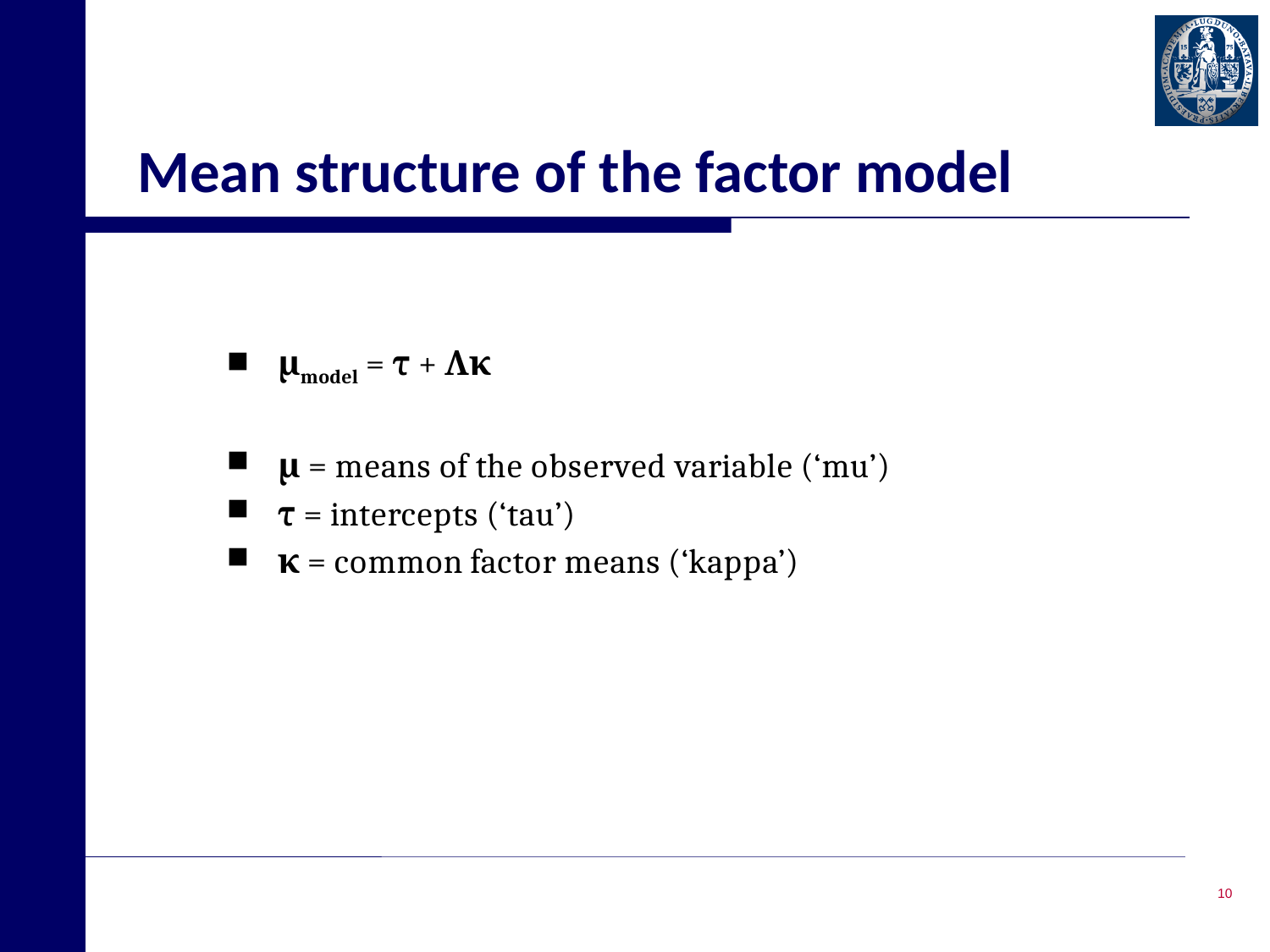

# Mean structure of the factor model

μmodel = τ + Λκ

μ = means of the observed variable (‘mu’)
τ = intercepts (‘tau’)
κ = common factor means (‘kappa’)

10